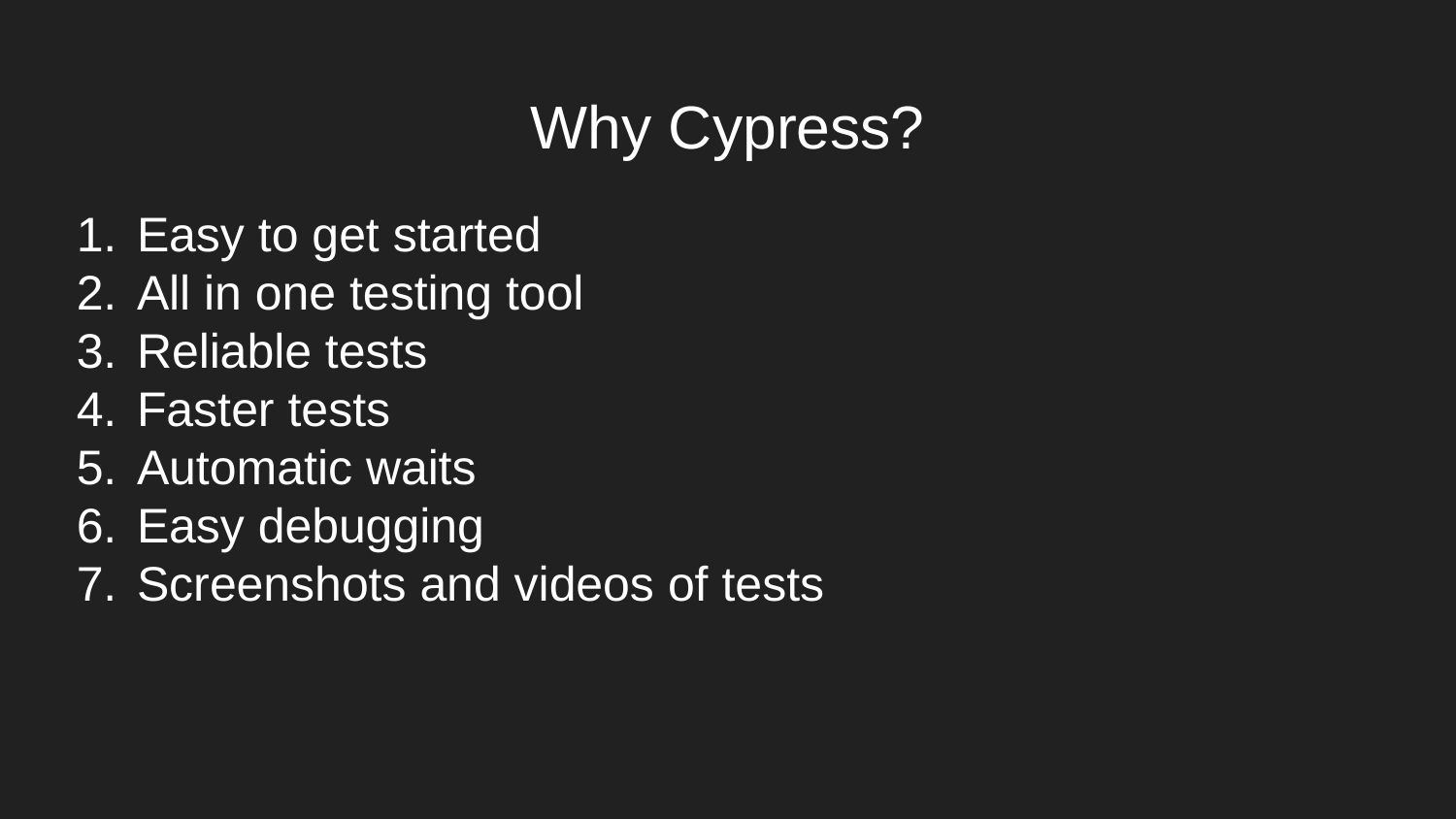

# Why Cypress?

Easy to get started
All in one testing tool
Reliable tests
Faster tests
Automatic waits
Easy debugging
Screenshots and videos of tests